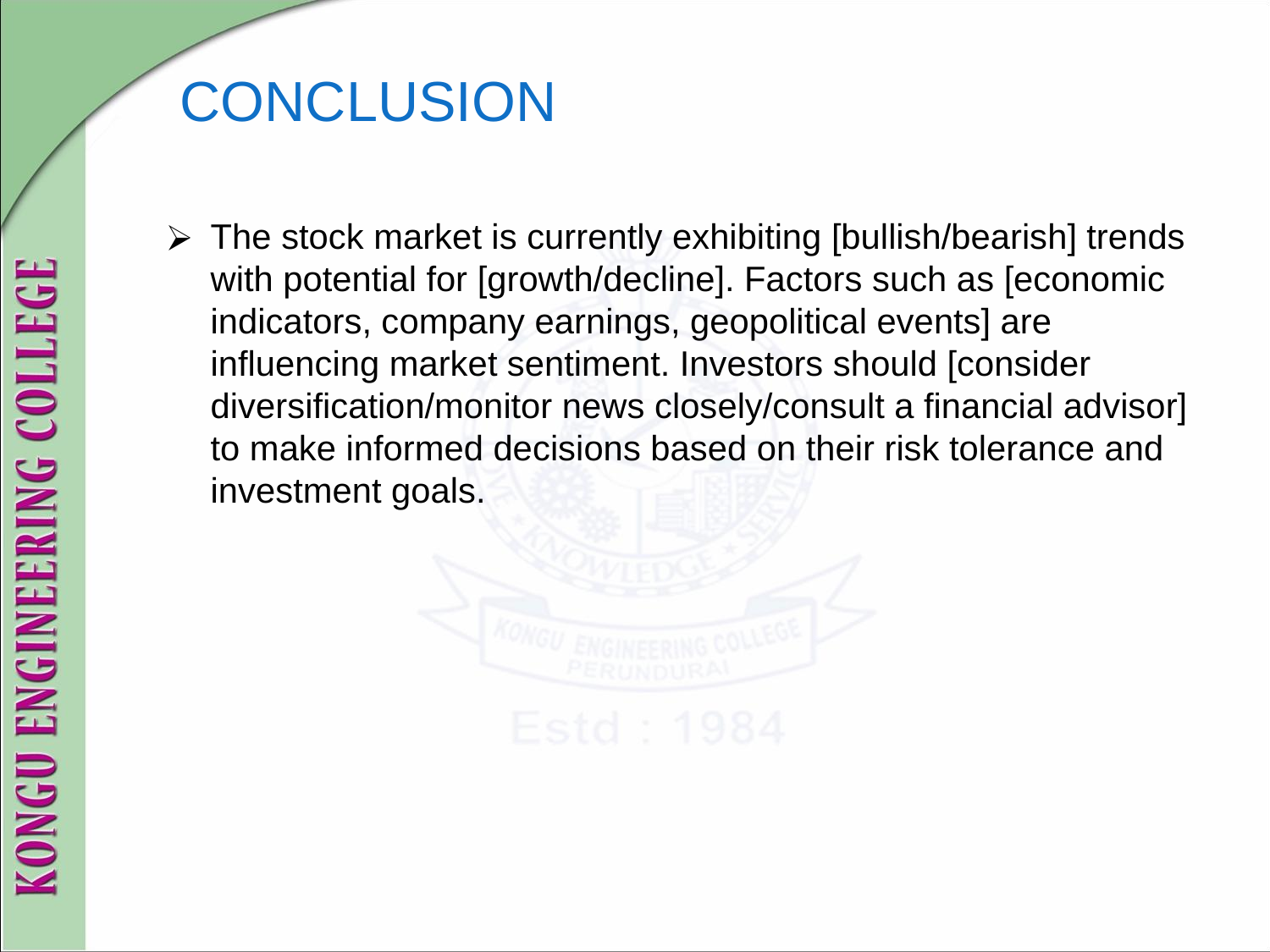

# CONCLUSION

The stock market is currently exhibiting [bullish/bearish] trends with potential for [growth/decline]. Factors such as [economic indicators, company earnings, geopolitical events] are influencing market sentiment. Investors should [consider diversification/monitor news closely/consult a financial advisor] to make informed decisions based on their risk tolerance and investment goals.